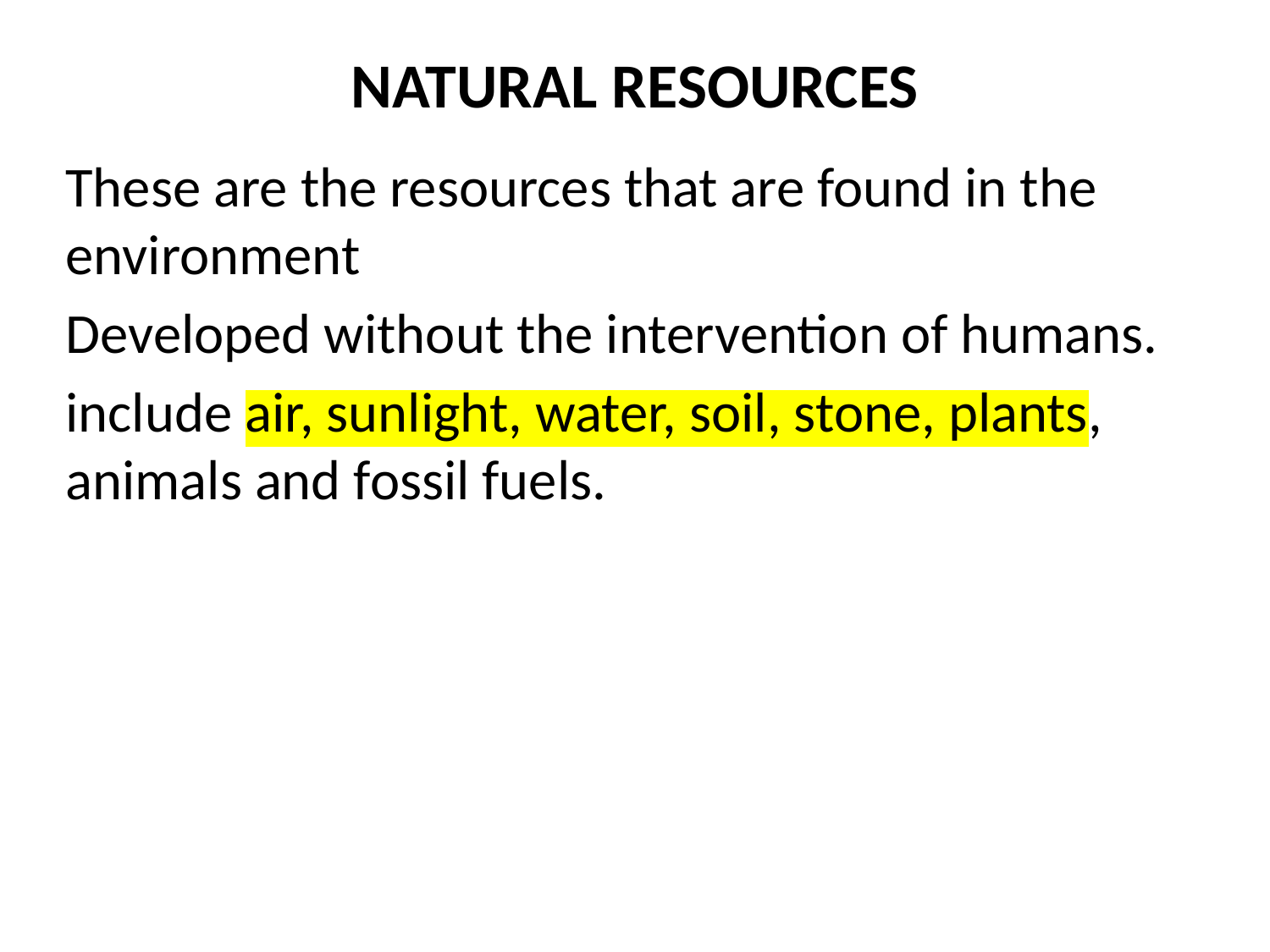

# NATURAL RESOURCES
These are the resources that are found in the environment
Developed without the intervention of humans.
include air, sunlight, water, soil, stone, plants, animals and fossil fuels.